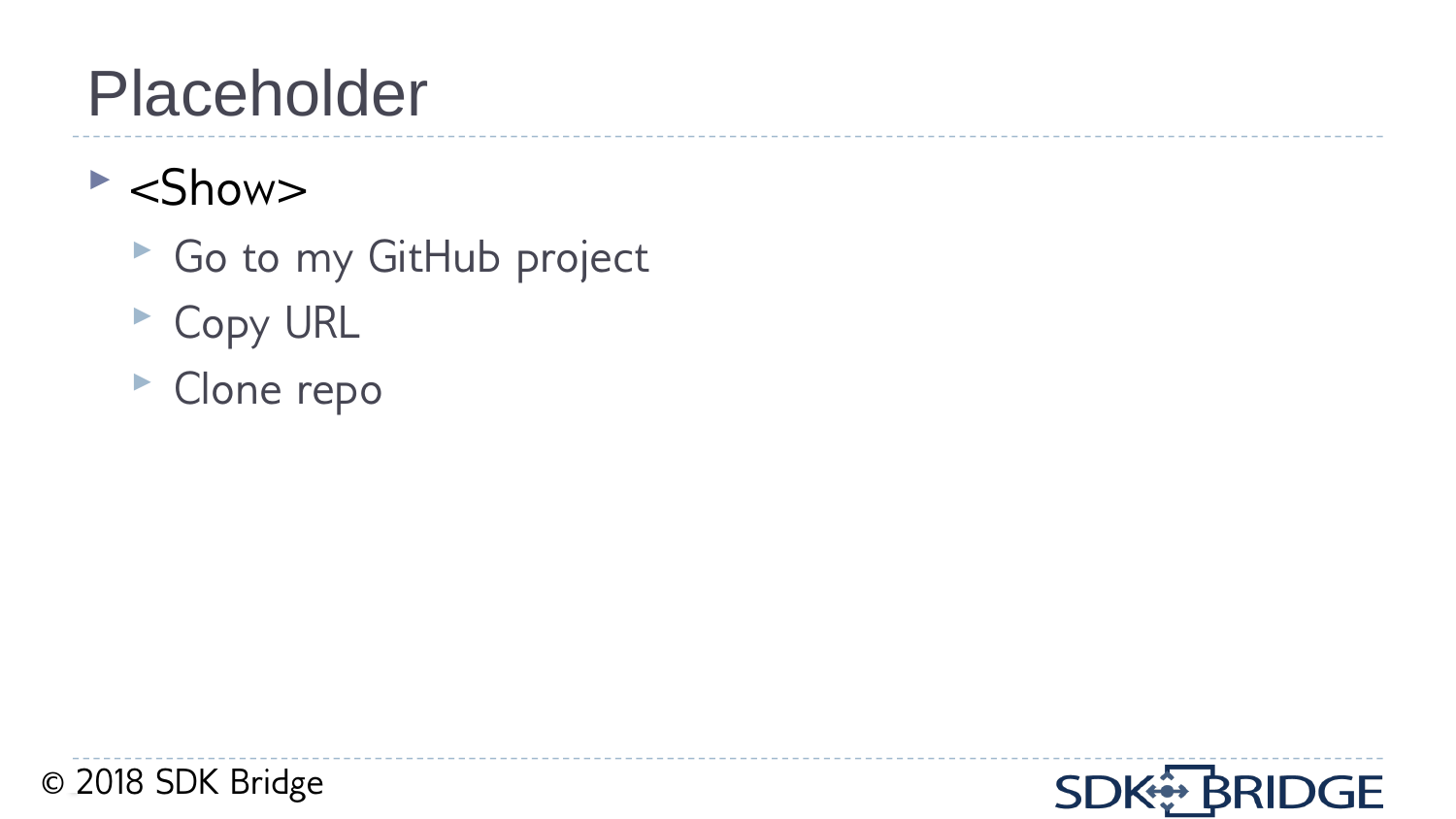

# Placeholder
<Show>
Go to my GitHub project
Copy URL
Clone repo